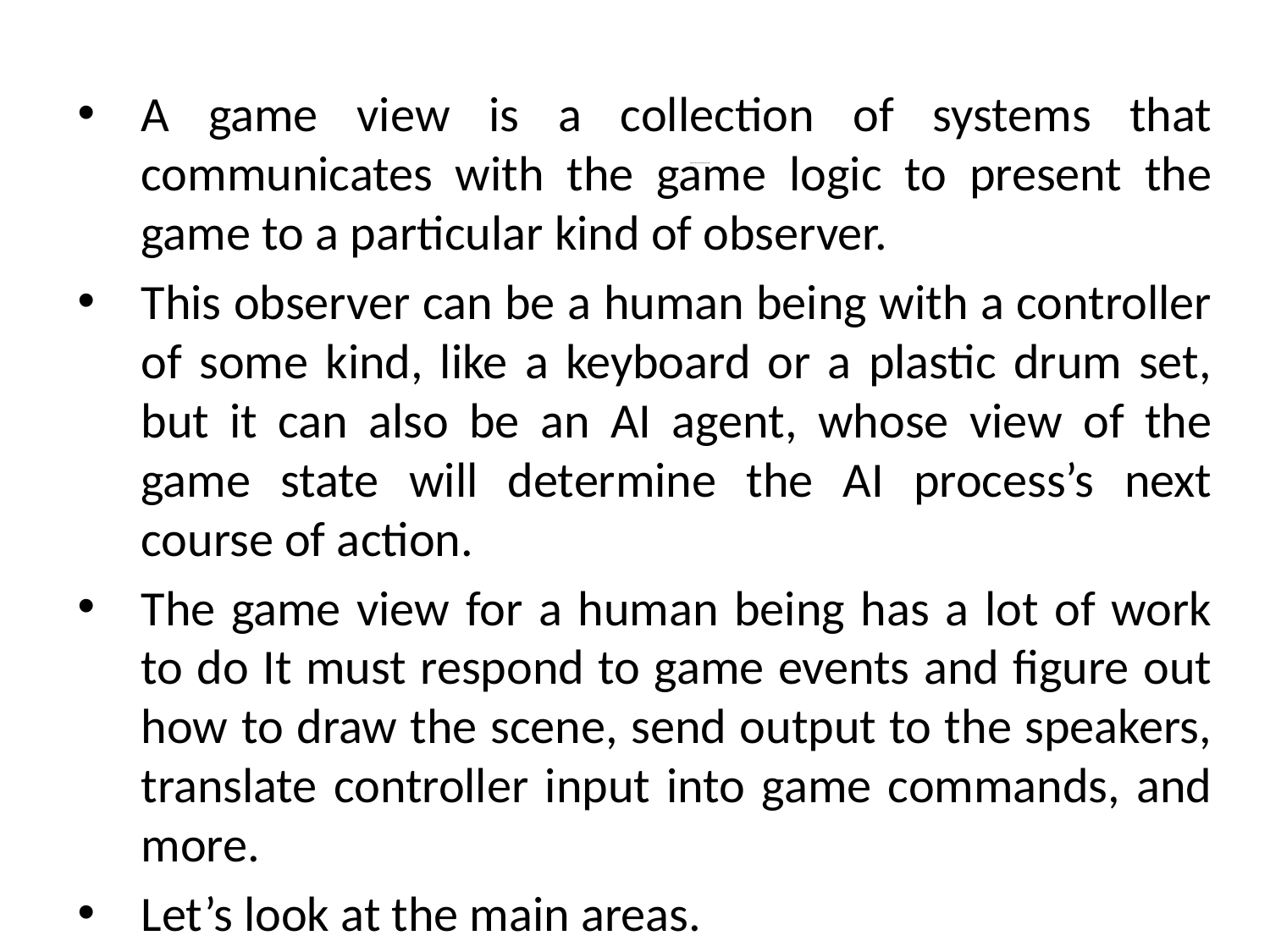

A game view is a collection of systems that communicates with the game logic to present the game to a particular kind of observer.
This observer can be a human being with a controller of some kind, like a keyboard or a plastic drum set, but it can also be an AI agent, whose view of the game state will determine the AI process’s next course of action.
The game view for a human being has a lot of work to do It must respond to game events and figure out how to draw the scene, send output to the speakers, translate controller input into game commands, and more.
Let’s look at the main areas.
# Game View for the Human Player